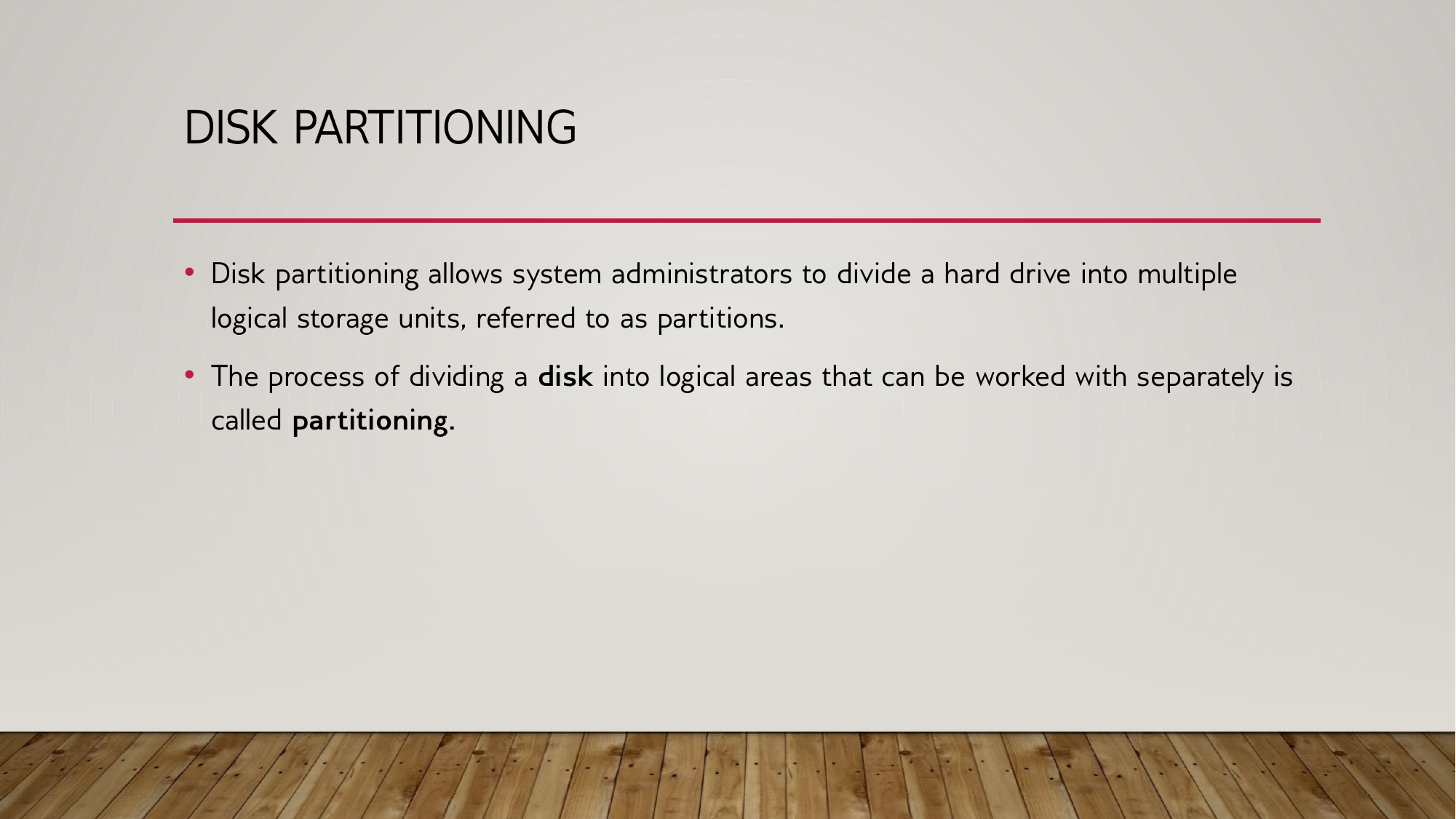

# DISK PARTITIONING
Disk partitioning allows system administrators to divide a hard drive into multiple logical storage units, referred to as partitions.
The process of dividing a disk into logical areas that can be worked with separately is called partitioning.